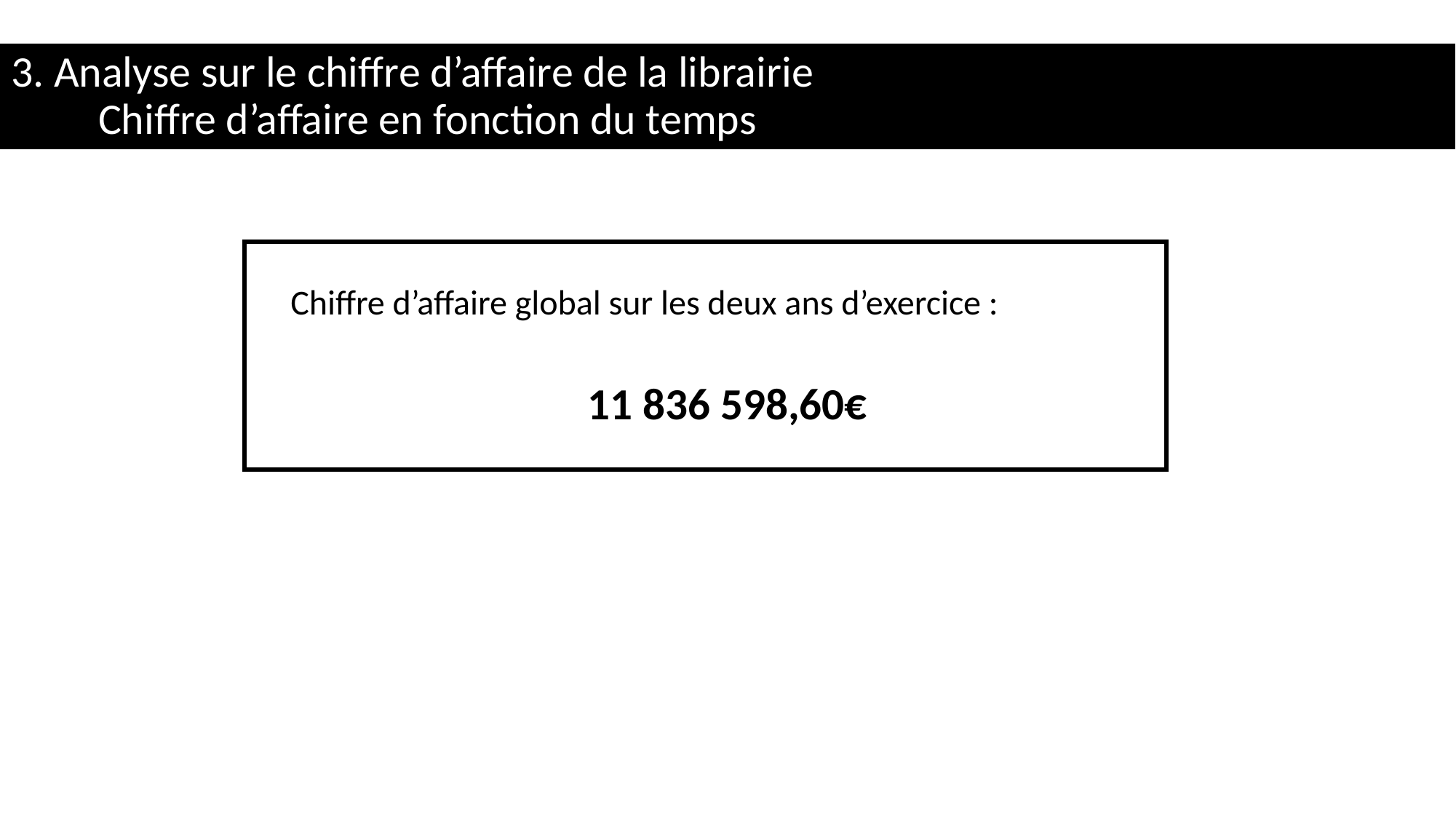

# 3. Analyse sur le chiffre d’affaire de la librairie Chiffre d’affaire en fonction du temps

Chiffre d’affaire global sur les deux ans d’exercice :

11 836 598,60€